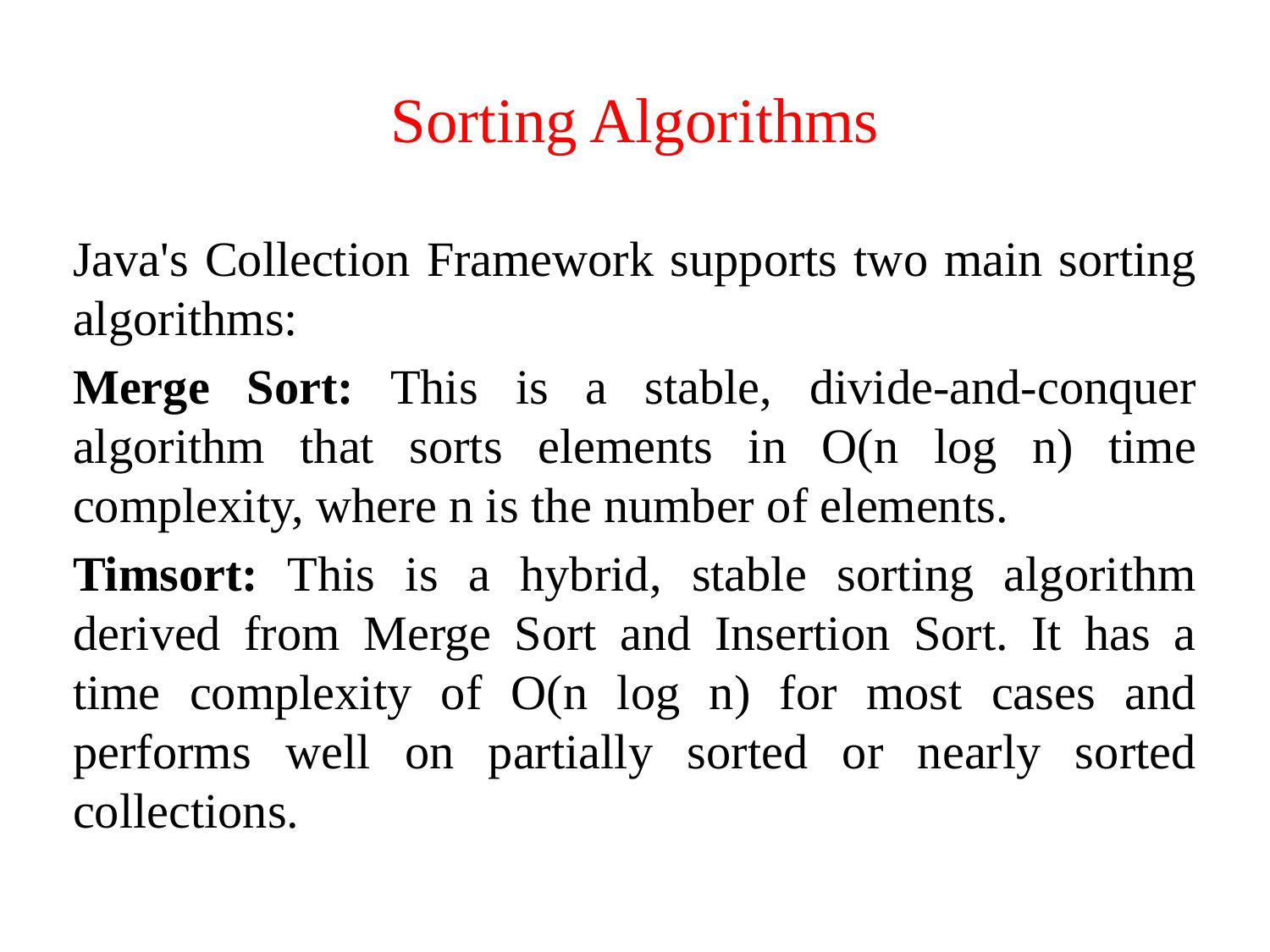

# Sorting Algorithms
Java's Collection Framework supports two main sorting algorithms:
Merge Sort: This is a stable, divide-and-conquer algorithm that sorts elements in O(n log n) time complexity, where n is the number of elements.
Timsort: This is a hybrid, stable sorting algorithm derived from Merge Sort and Insertion Sort. It has a time complexity of O(n log n) for most cases and performs well on partially sorted or nearly sorted collections.